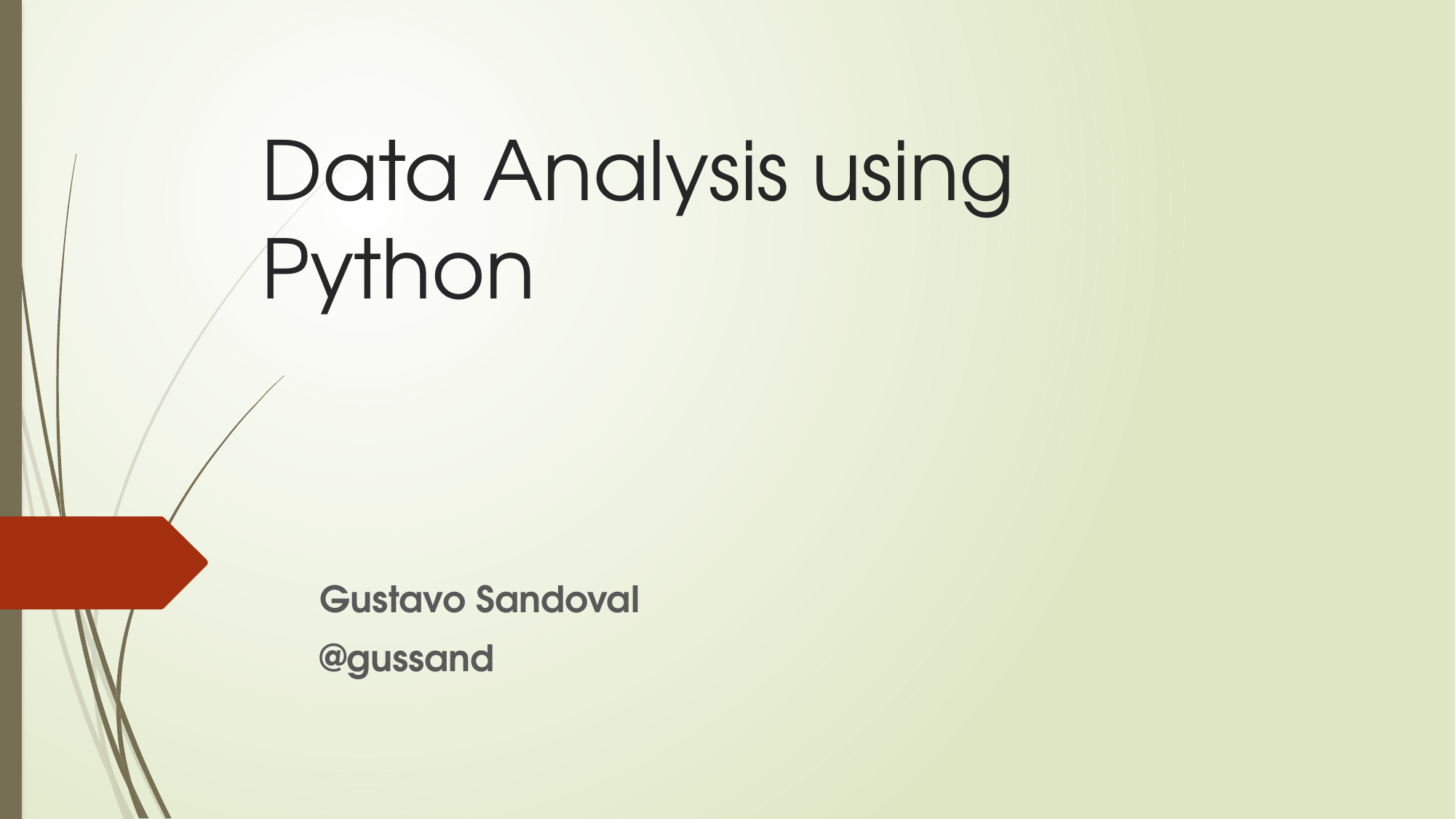

# Data Analysis using Python
Gustavo Sandoval
@gussand